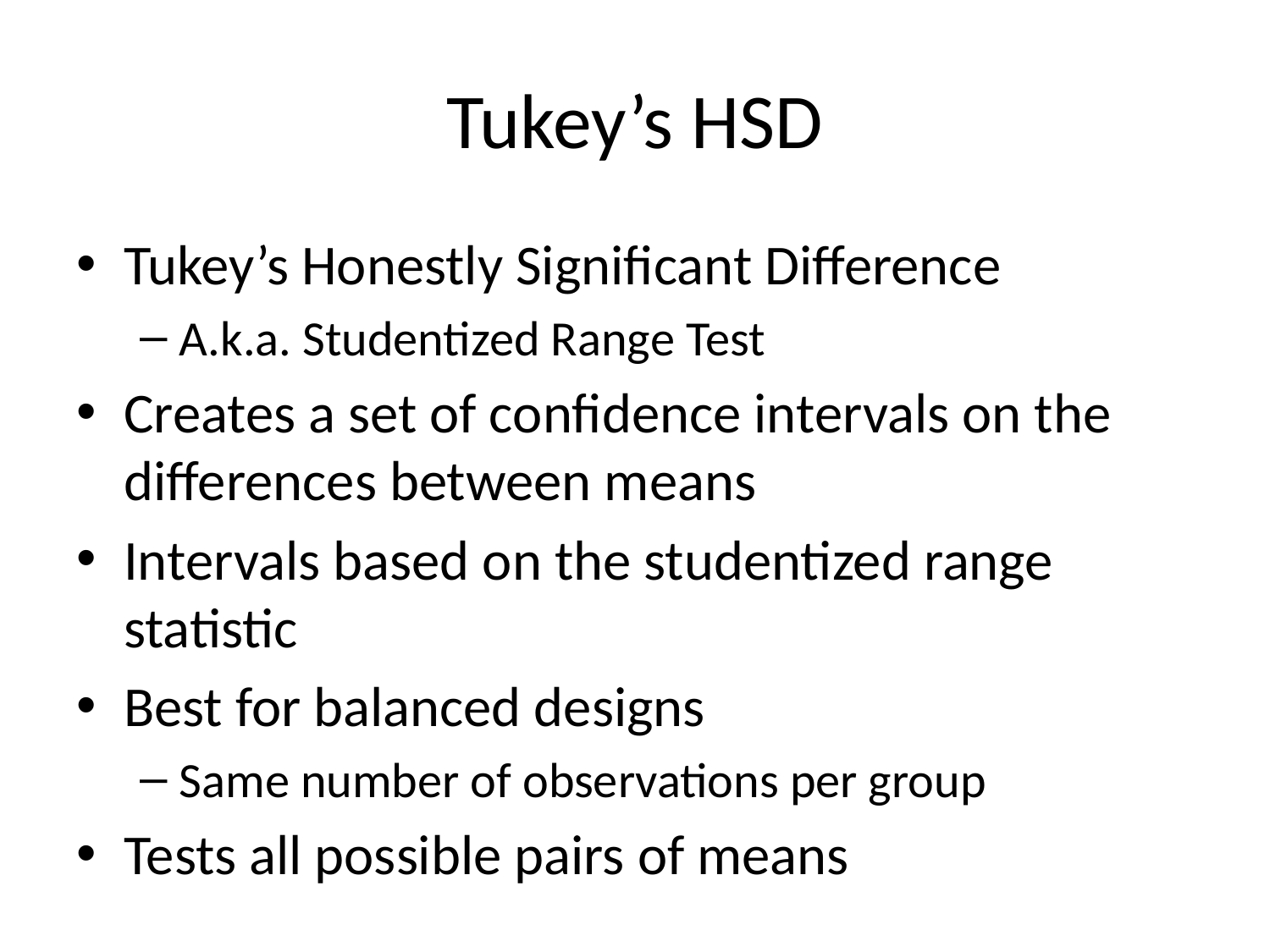

# Tukey’s HSD
Tukey’s Honestly Significant Difference
A.k.a. Studentized Range Test
Creates a set of confidence intervals on the differences between means
Intervals based on the studentized range statistic
Best for balanced designs
Same number of observations per group
Tests all possible pairs of means